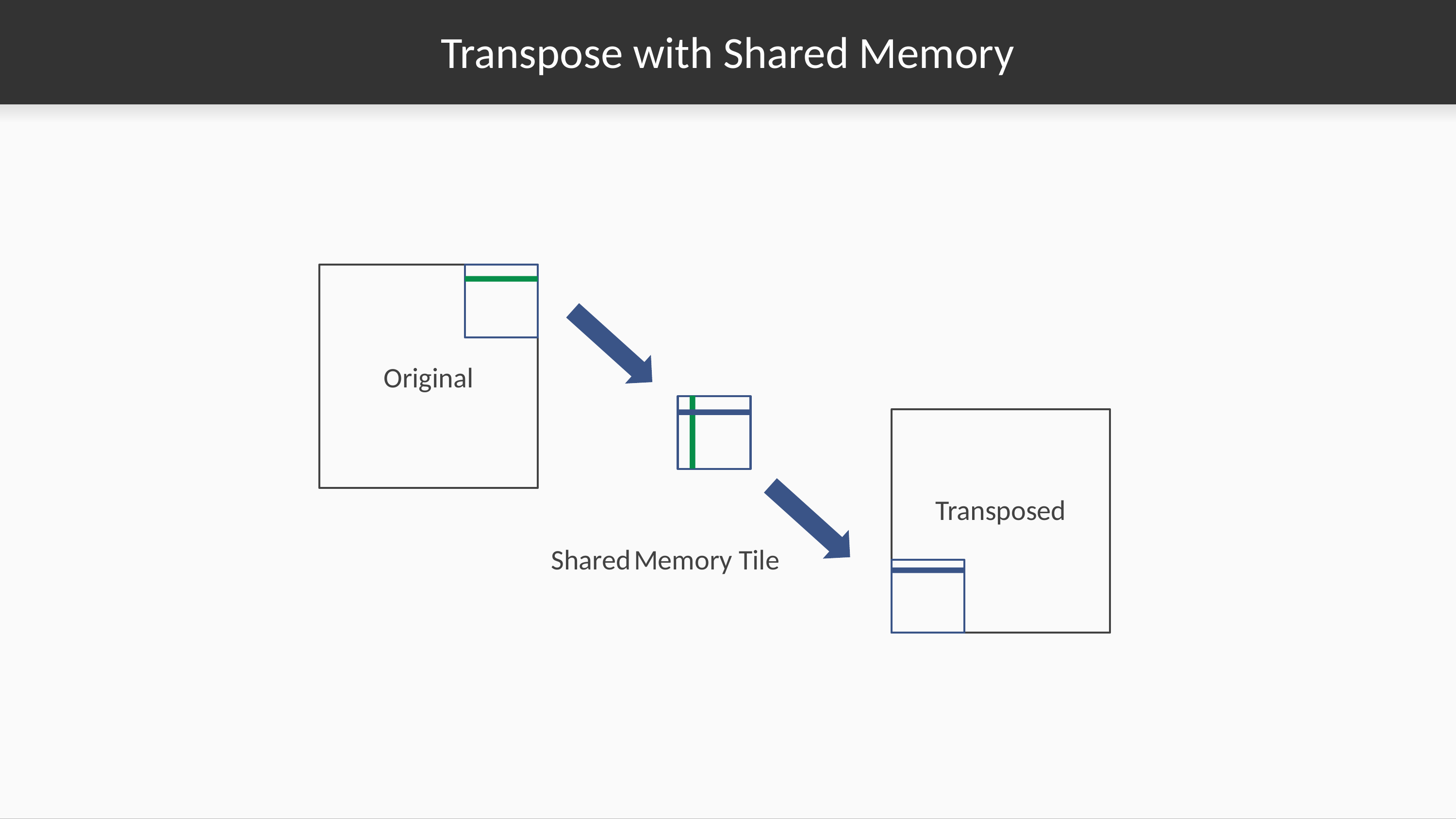

# Transpose with Shared Memory

Original

Transposed
Shared Memory Tile